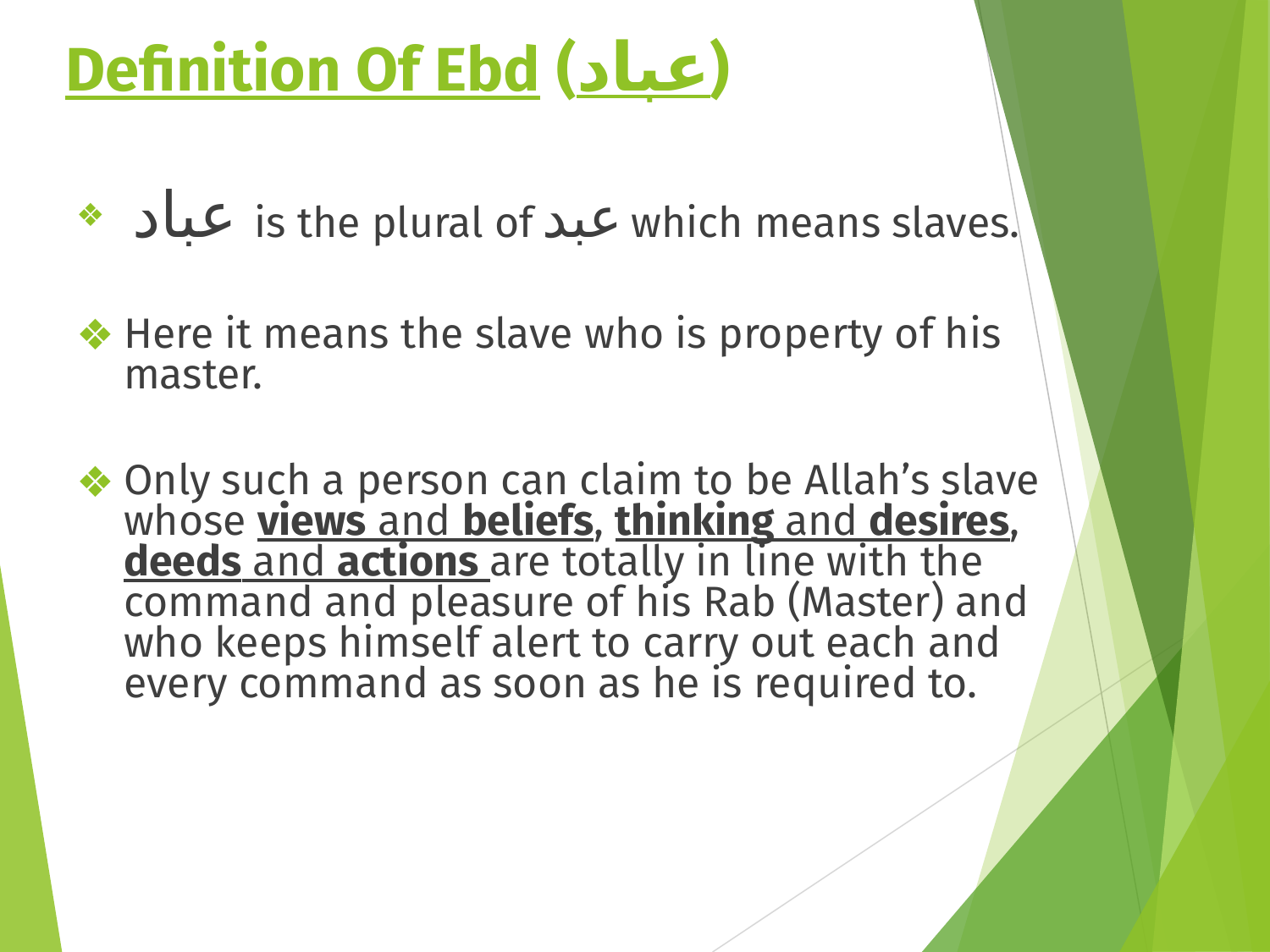

# Definition Of Ebd (عباد)

 عباد is the plural of عبد which means slaves.

Here it means the slave who is property of his master.

Only such a person can claim to be Allah’s slave whose views and beliefs, thinking and desires, deeds and actions are totally in line with the command and pleasure of his Rab (Master) and who keeps himself alert to carry out each and every command as soon as he is required to.